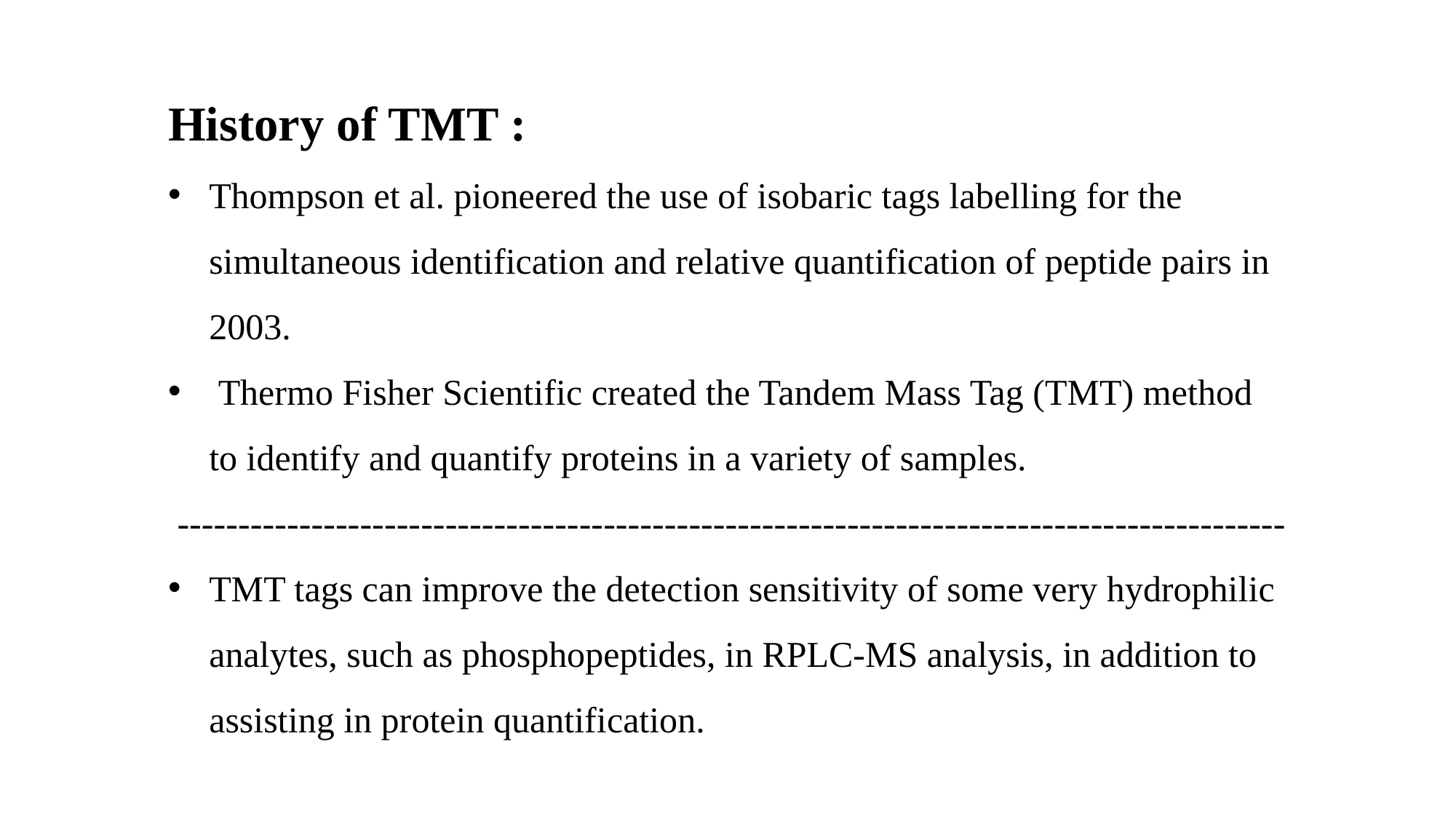

History of TMT :
Thompson et al. pioneered the use of isobaric tags labelling for the simultaneous identification and relative quantification of peptide pairs in 2003.
 Thermo Fisher Scientific created the Tandem Mass Tag (TMT) method to identify and quantify proteins in a variety of samples.
 -------------------------------------------------------------------------------------------
TMT tags can improve the detection sensitivity of some very hydrophilic analytes, such as phosphopeptides, in RPLC-MS analysis, in addition to assisting in protein quantification.